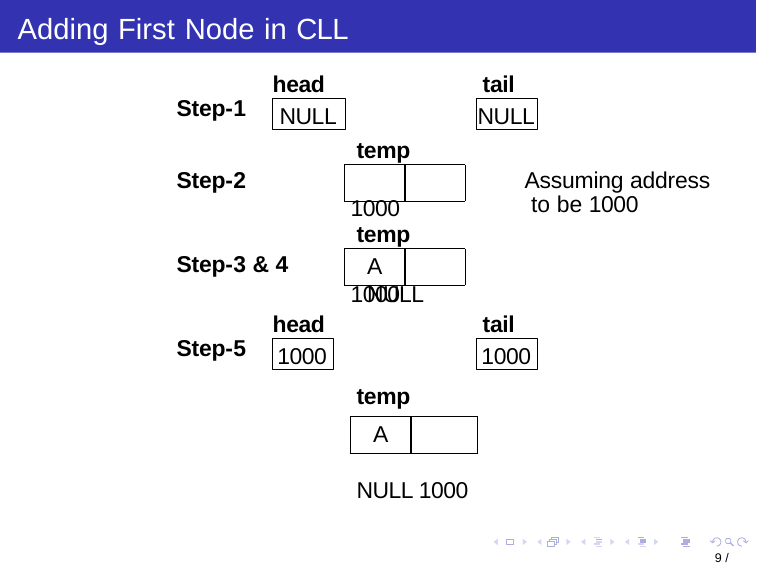

# Adding First Node in CLL
head
tail
Step-1
NULL
NULL
temp

Step-2
Assuming address to be 1000
1000
temp

Step-3 & 4

A	NULL
1000
tail
head
Step-5
1000
1000
temp
A	NULL 1000

9 / 32